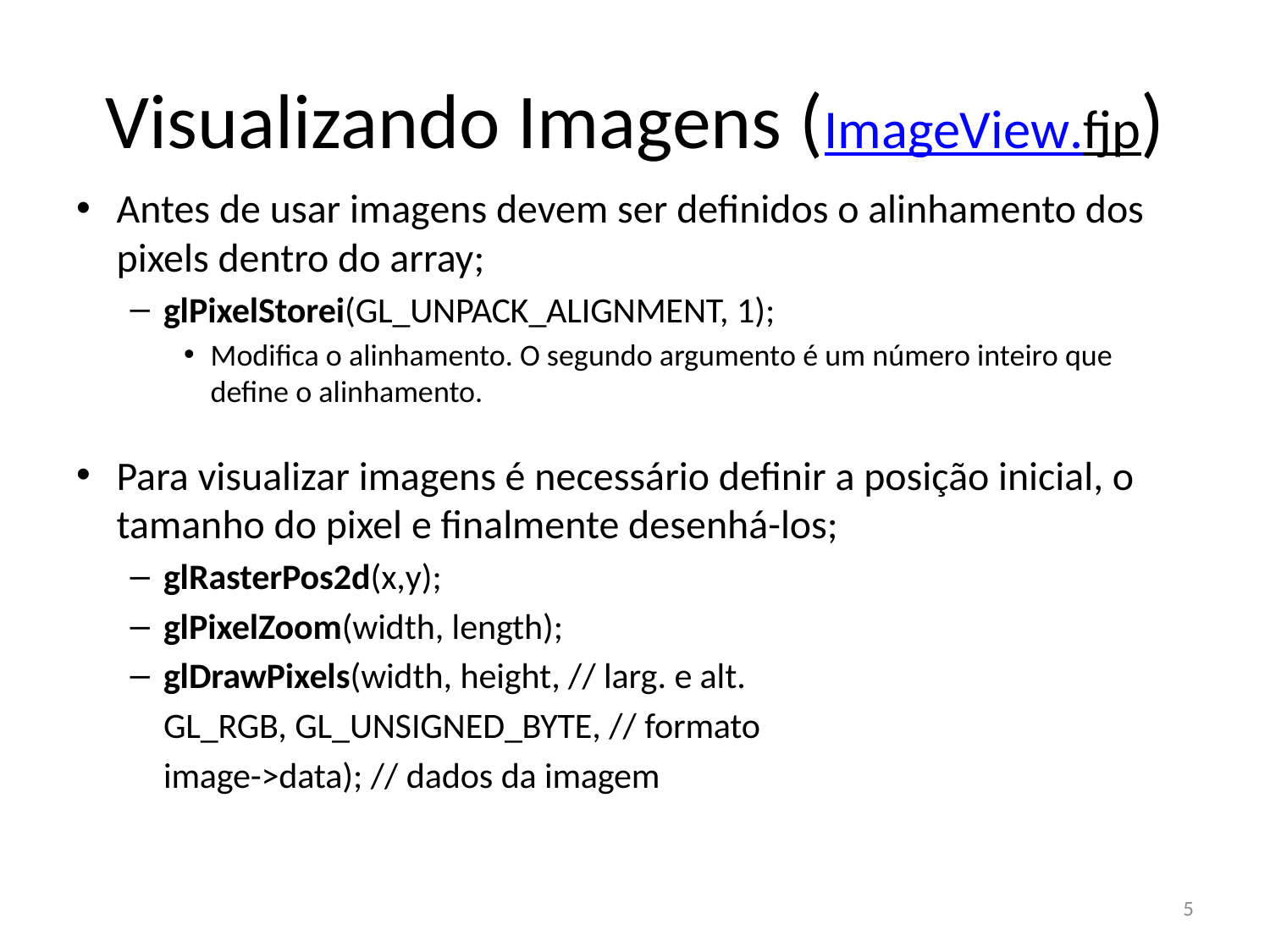

# Visualizando Imagens (ImageView.fjp)
Antes de usar imagens devem ser definidos o alinhamento dos pixels dentro do array;
glPixelStorei(GL_UNPACK_ALIGNMENT, 1);
Modifica o alinhamento. O segundo argumento é um número inteiro que define o alinhamento.

Para visualizar imagens é necessário definir a posição inicial, o tamanho do pixel e finalmente desenhá-los;
glRasterPos2d(x,y);
glPixelZoom(width, length);
glDrawPixels(width, height, // larg. e alt.
	GL_RGB, GL_UNSIGNED_BYTE, // formato
	image->data); // dados da imagem

5